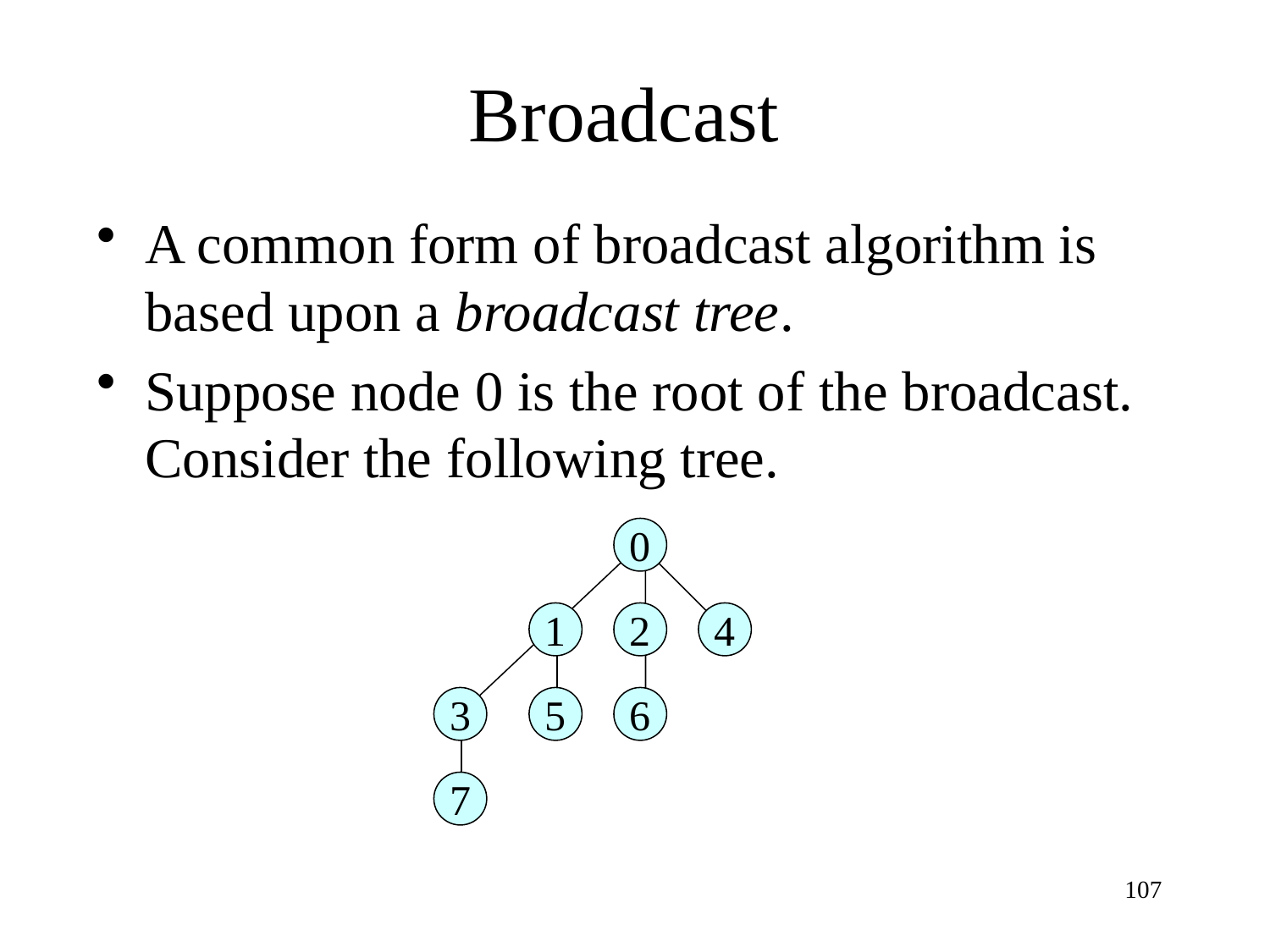

# Broadcast
A common form of broadcast algorithm is based upon a broadcast tree.
Suppose node 0 is the root of the broadcast. Consider the following tree.
0

1
2
4

3
5
6

7
107